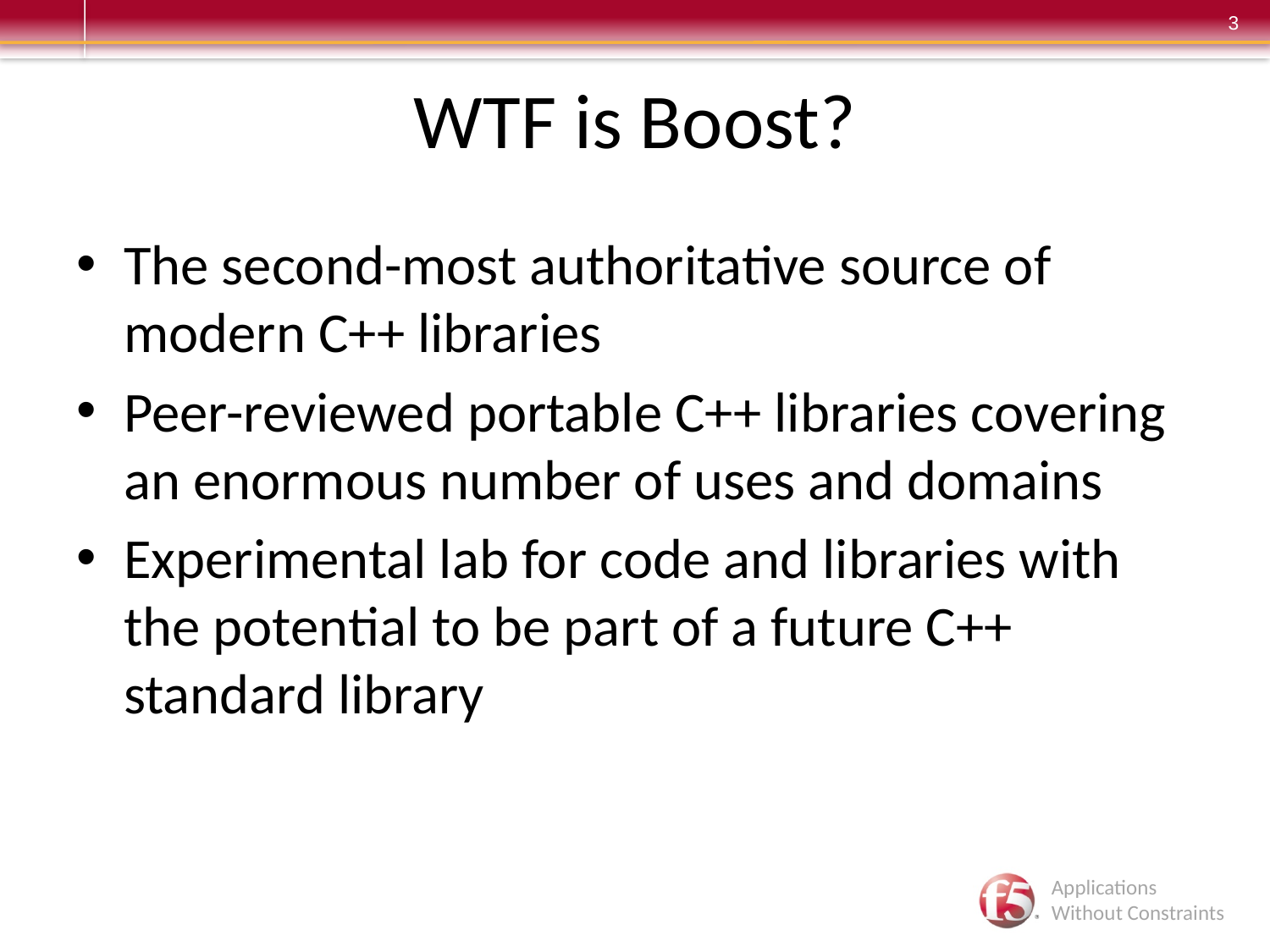

# WTF is Boost?
The second-most authoritative source of modern C++ libraries
Peer-reviewed portable C++ libraries covering an enormous number of uses and domains
Experimental lab for code and libraries with the potential to be part of a future C++ standard library